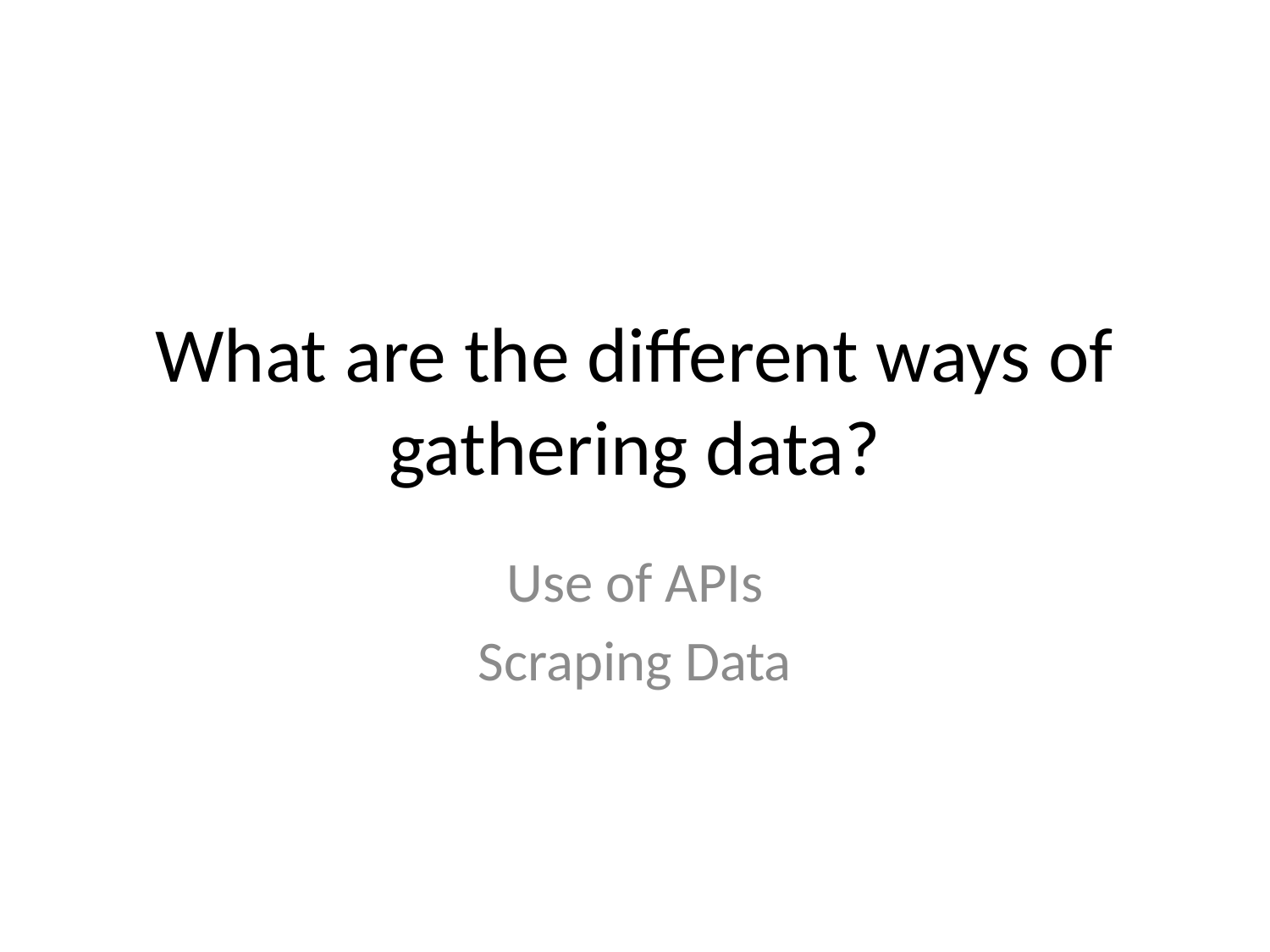

# What are the different ways of gathering data?
Use of APIs
Scraping Data